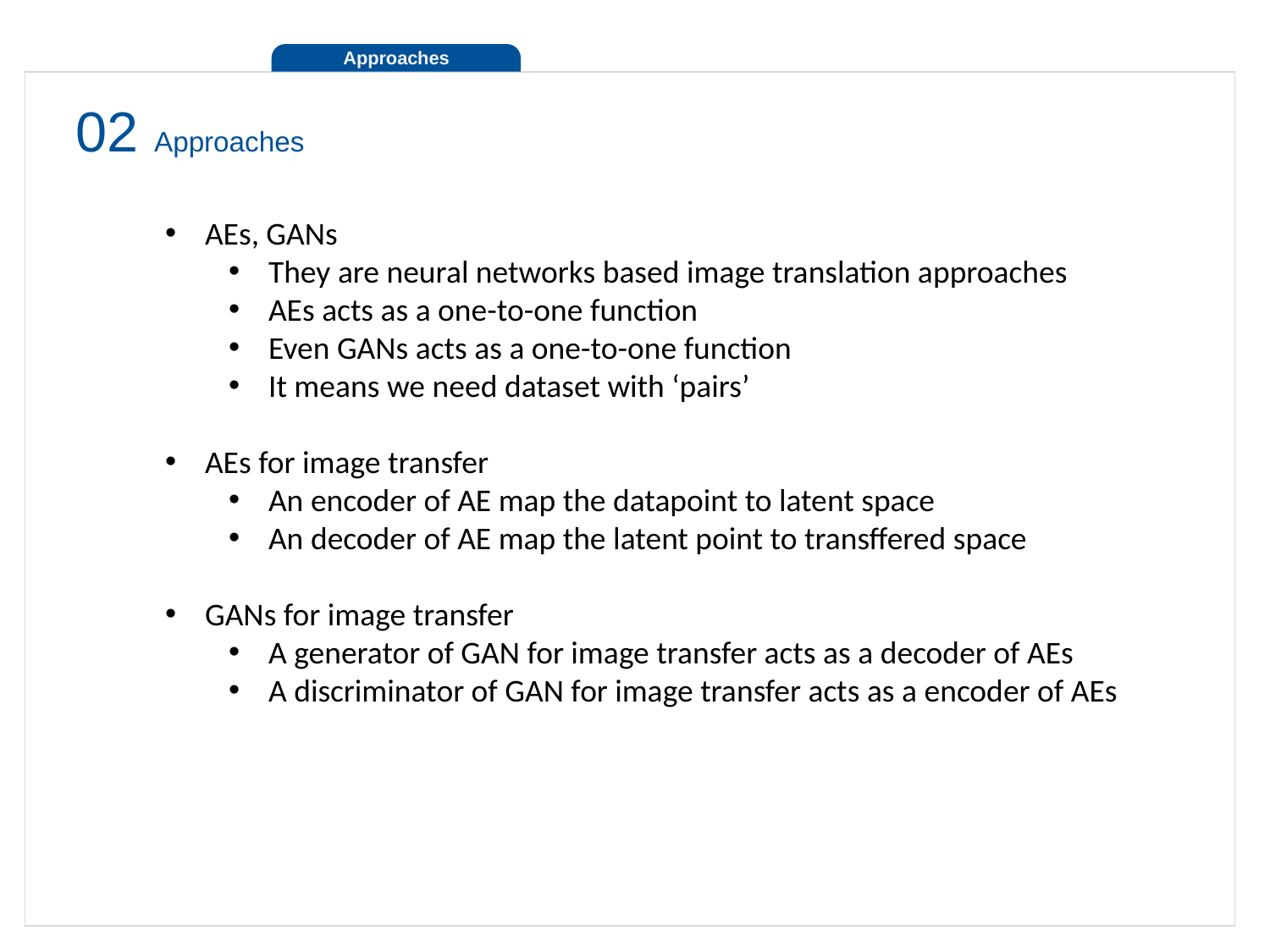

Approaches

02 Approaches
AEs, GANs
They are neural networks based image translation approaches
AEs acts as a one-to-one function
Even GANs acts as a one-to-one function
It means we need dataset with ‘pairs’

AEs for image transfer
An encoder of AE map the datapoint to latent space
An decoder of AE map the latent point to transffered space

GANs for image transfer
A generator of GAN for image transfer acts as a decoder of AEs
A discriminator of GAN for image transfer acts as a encoder of AEs